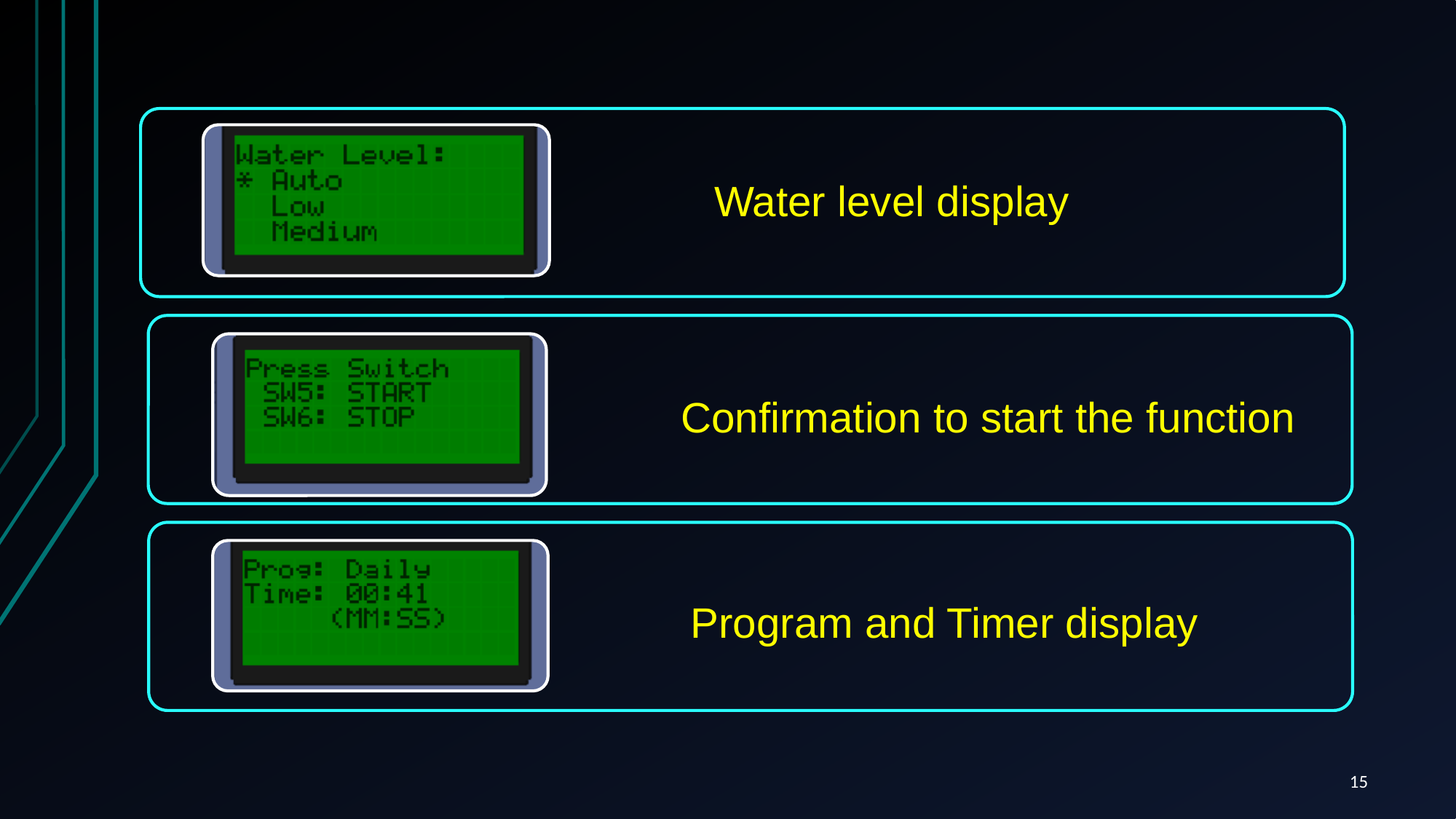

Water level display
               Confirmation to start the function
                 Program and Timer display
15